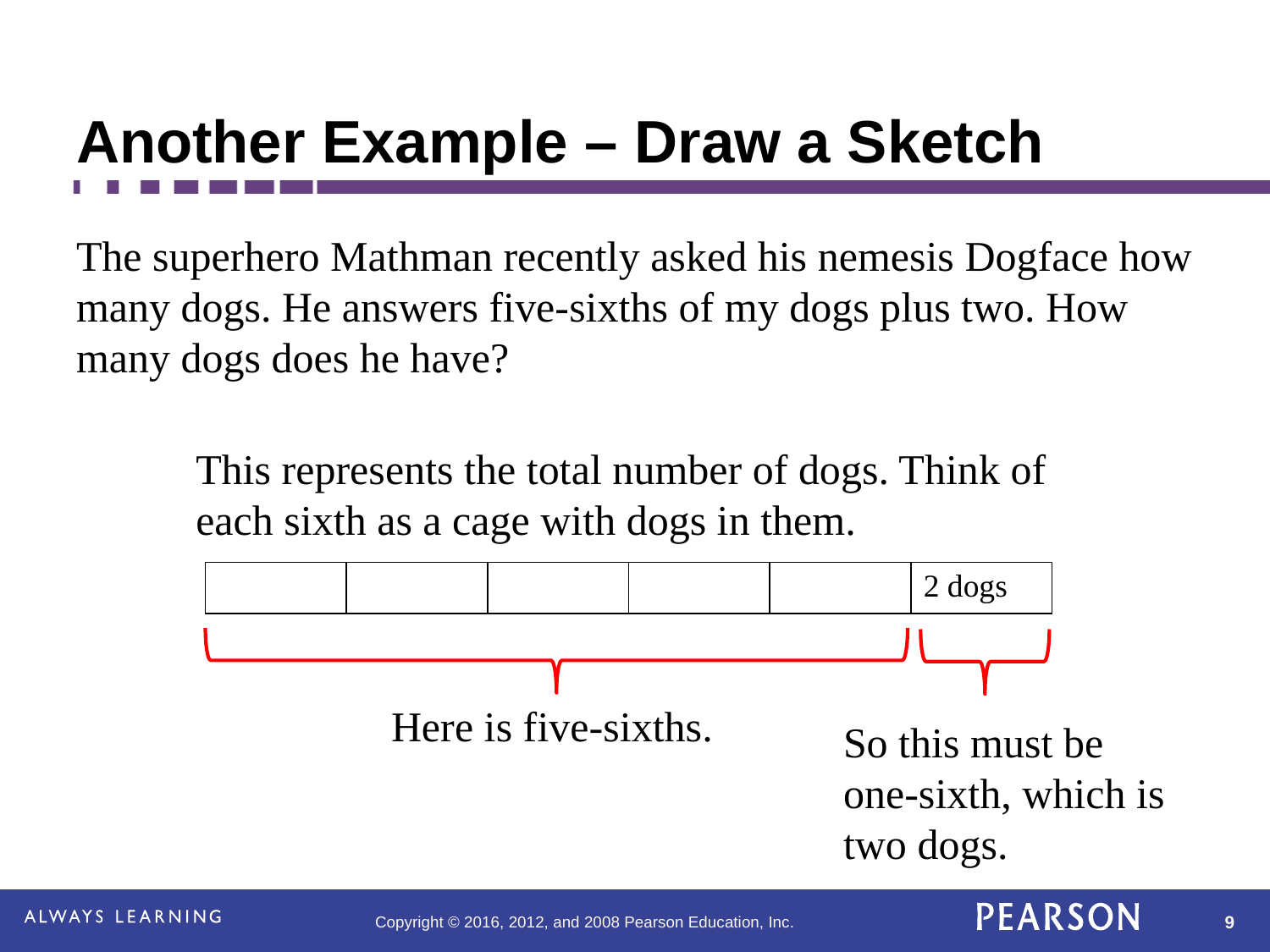

# Another Example – Draw a Sketch
The superhero Mathman recently asked his nemesis Dogface how many dogs. He answers five-sixths of my dogs plus two. How many dogs does he have?

This represents the total number of dogs. Think of each sixth as a cage with dogs in them.
|  |  |  |  |  | 2 dogs |
| --- | --- | --- | --- | --- | --- |

Here is five-sixths.
So this must be one-sixth, which is two dogs.